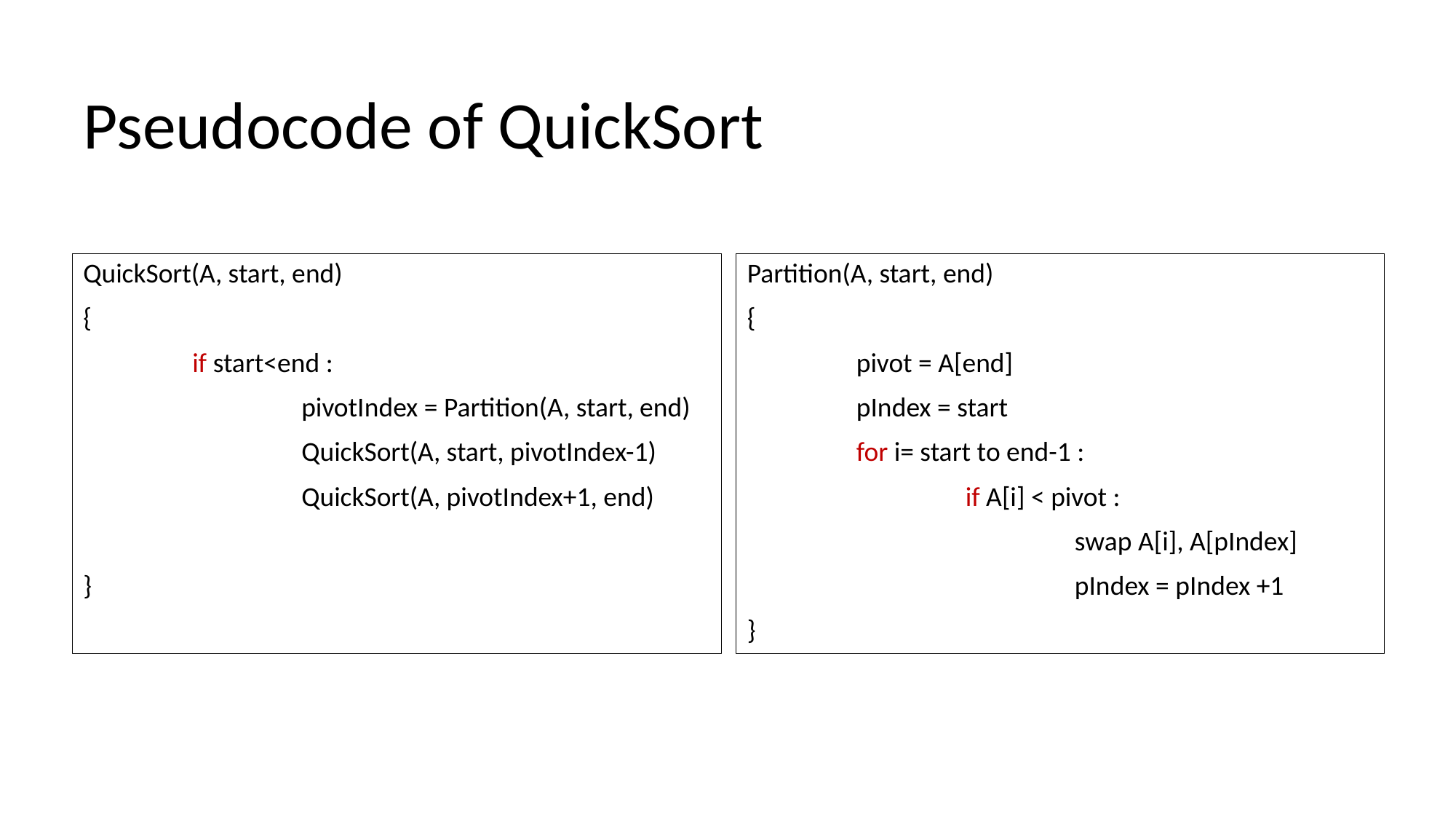

# Pseudocode of QuickSort
Partition(A, start, end)
{
	pivot = A[end]
	pIndex = start
	for i= start to end-1 :
		if A[i] < pivot :
			swap A[i], A[pIndex]
			pIndex = pIndex +1
}
QuickSort(A, start, end)
{
	if start<end :
		pivotIndex = Partition(A, start, end)
		QuickSort(A, start, pivotIndex-1)
		QuickSort(A, pivotIndex+1, end)

}